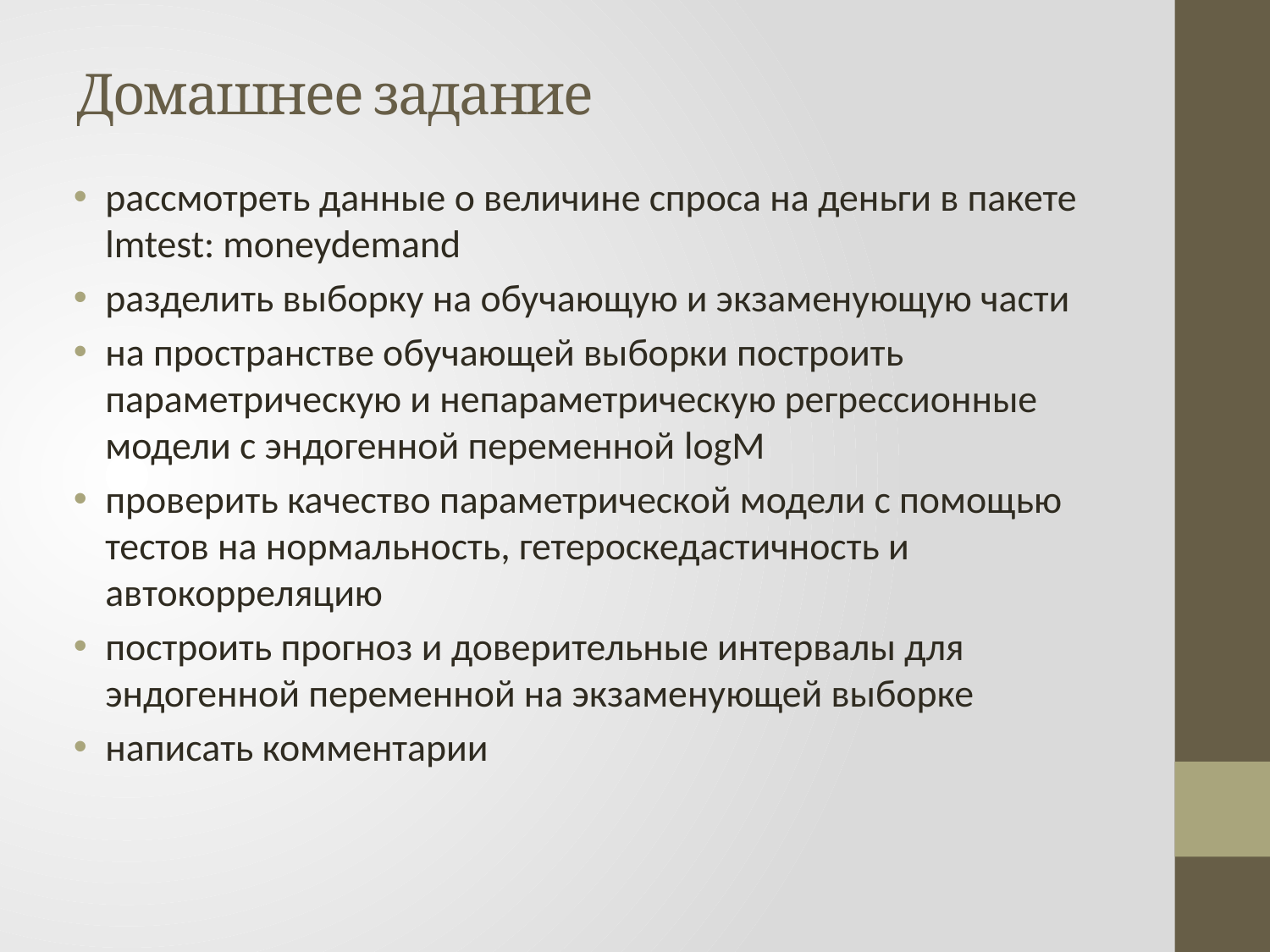

# Домашнее задание
рассмотреть данные о величине спроса на деньги в пакете lmtest: moneydemand
разделить выборку на обучающую и экзаменующую части
на пространстве обучающей выборки построить параметрическую и непараметрическую регрессионные модели с эндогенной переменной logM
проверить качество параметрической модели с помощью тестов на нормальность, гетероскедастичность и автокорреляцию
построить прогноз и доверительные интервалы для эндогенной переменной на экзаменующей выборке
написать комментарии